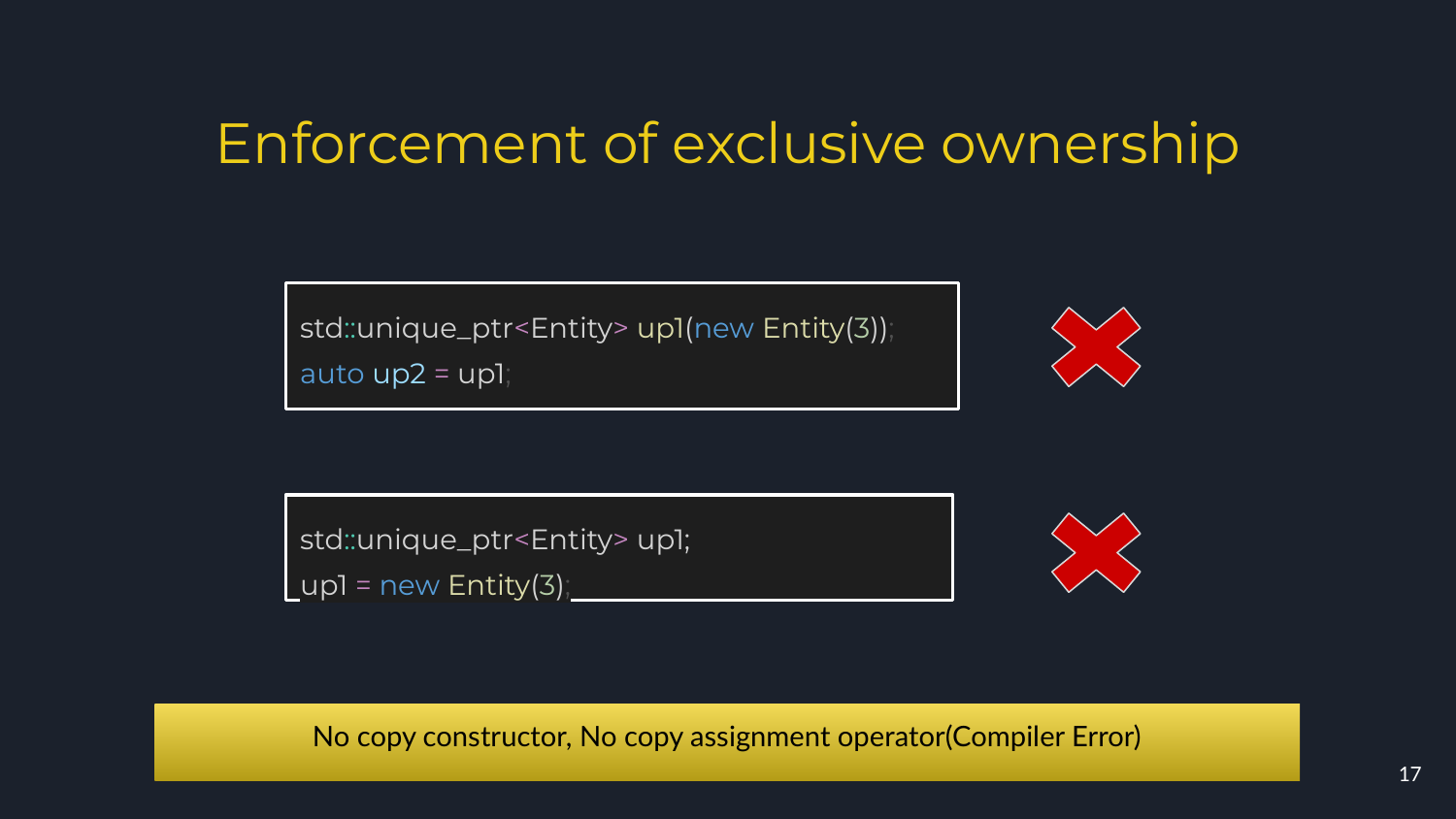

Enforcement of exclusive ownership
std::unique_ptr<Entity> up1(new Entity(3));
auto up2 = up1;

std::unique_ptr<Entity> up1;
up1 = new Entity(3);

No copy constructor, No copy assignment operator(Compiler Error)
17